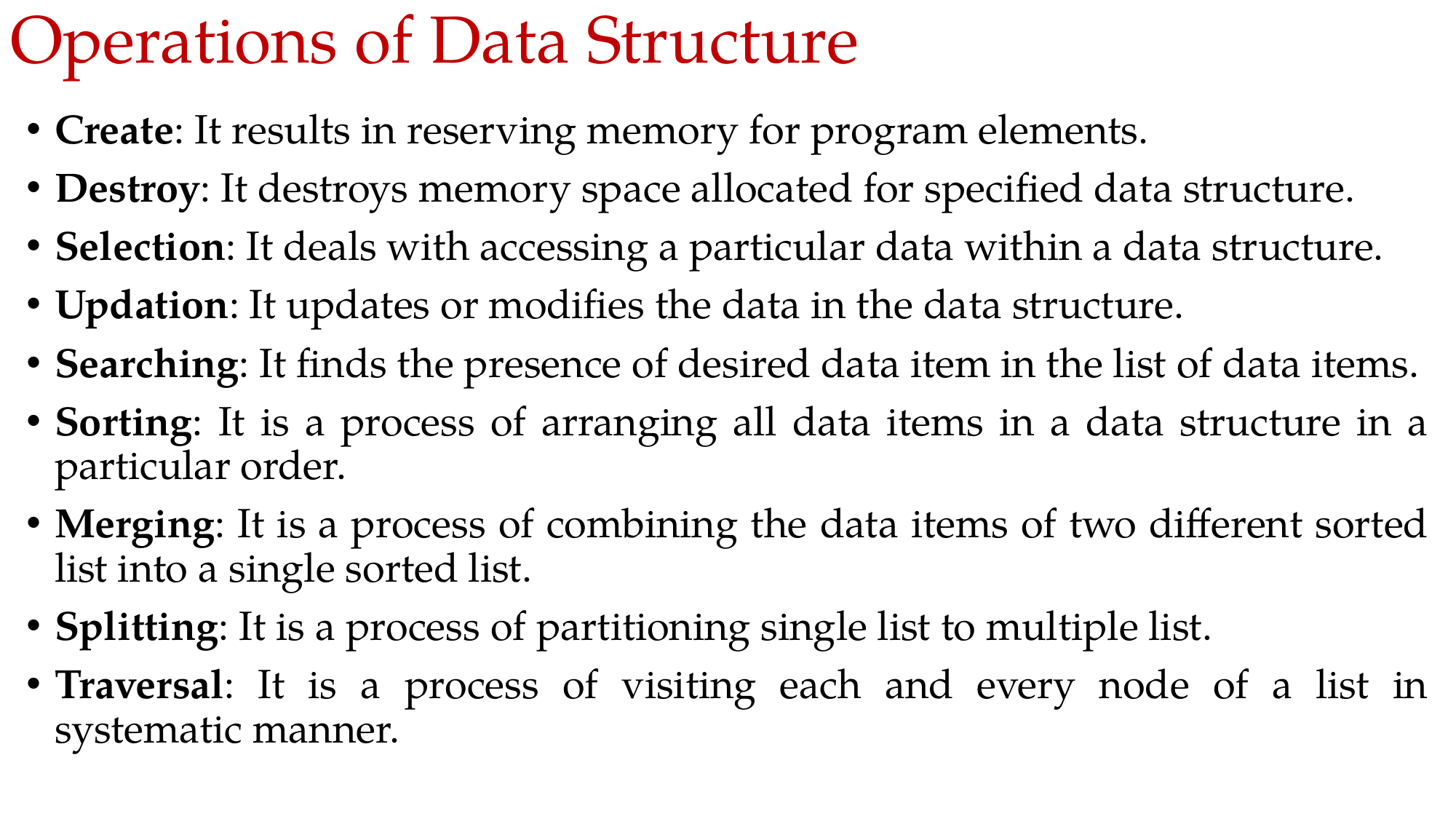

Operations of Data Structure
Create: It results in reserving memory for program elements.
Destroy: It destroys memory space allocated for specified data structure.
Selection: It deals with accessing a particular data within a data structure.
Updation: It updates or modifies the data in the data structure.
Searching: It finds the presence of desired data item in the list of data items.
Sorting: It is a process of arranging all data items in a data structure in a particular order.
Merging: It is a process of combining the data items of two different sorted list into a single sorted list.
Splitting: It is a process of partitioning single list to multiple list.
Traversal: It is a process of visiting each and every node of a list in systematic manner.